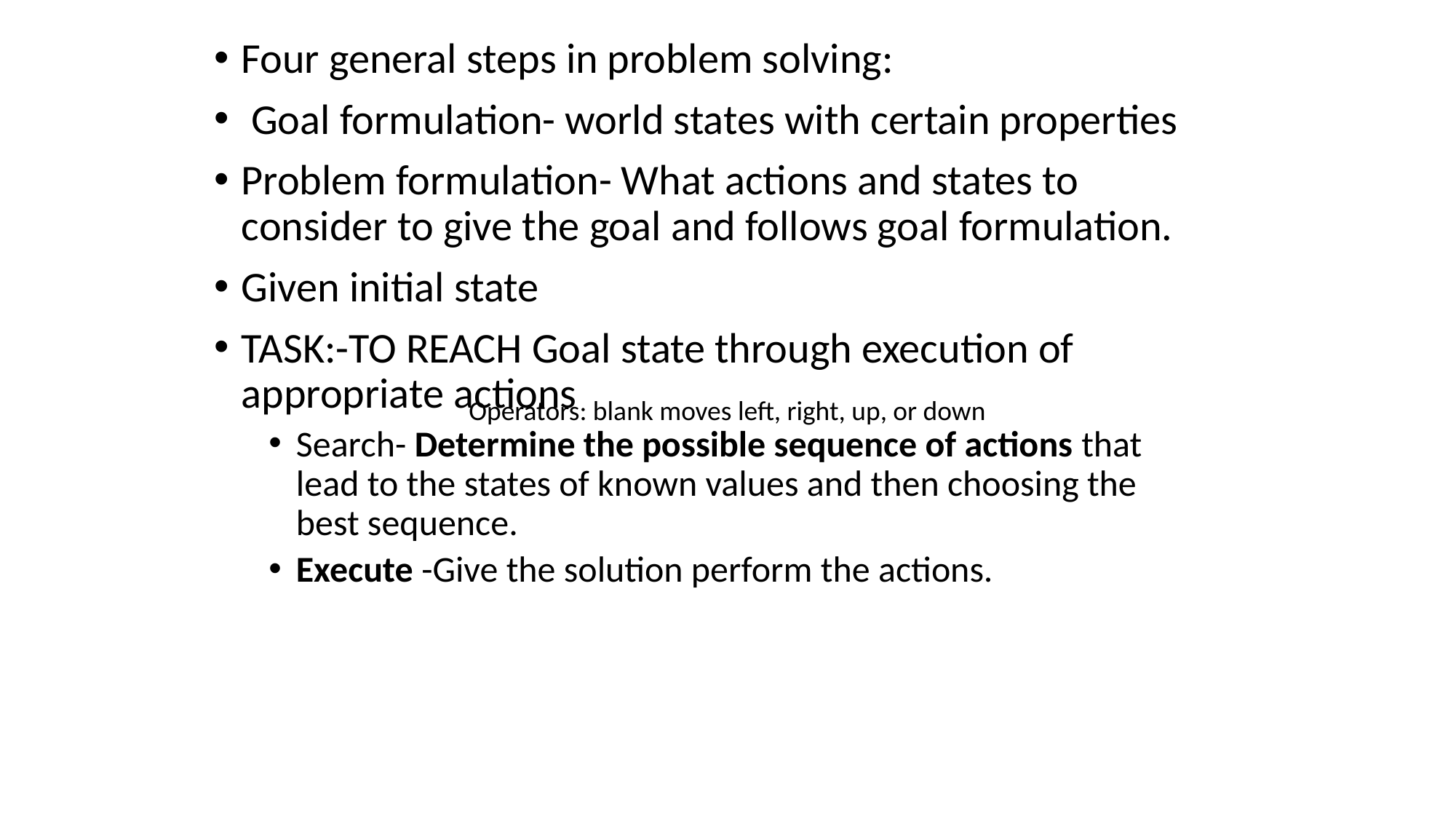

Four general steps in problem solving:
 Goal formulation- world states with certain properties
Problem formulation- What actions and states to consider to give the goal and follows goal formulation.
Given initial state
TASK:-TO REACH Goal state through execution of appropriate actions
Search- Determine the possible sequence of actions that lead to the states of known values and then choosing the best sequence.
Execute -Give the solution perform the actions.
Operators: blank moves left, right, up, or down